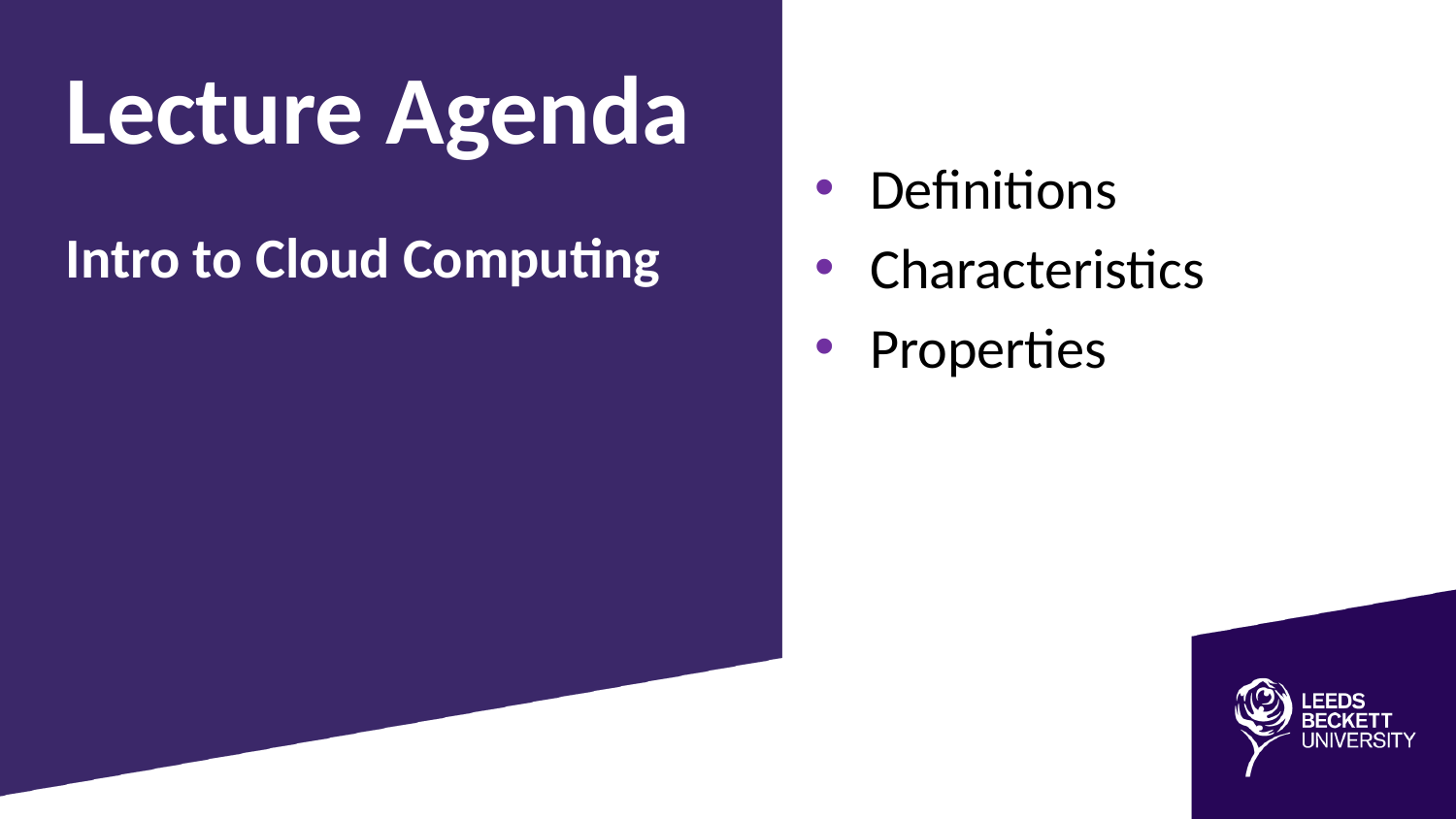

Lecture Agenda
Definitions
Characteristics
Properties
Intro to Cloud Computing